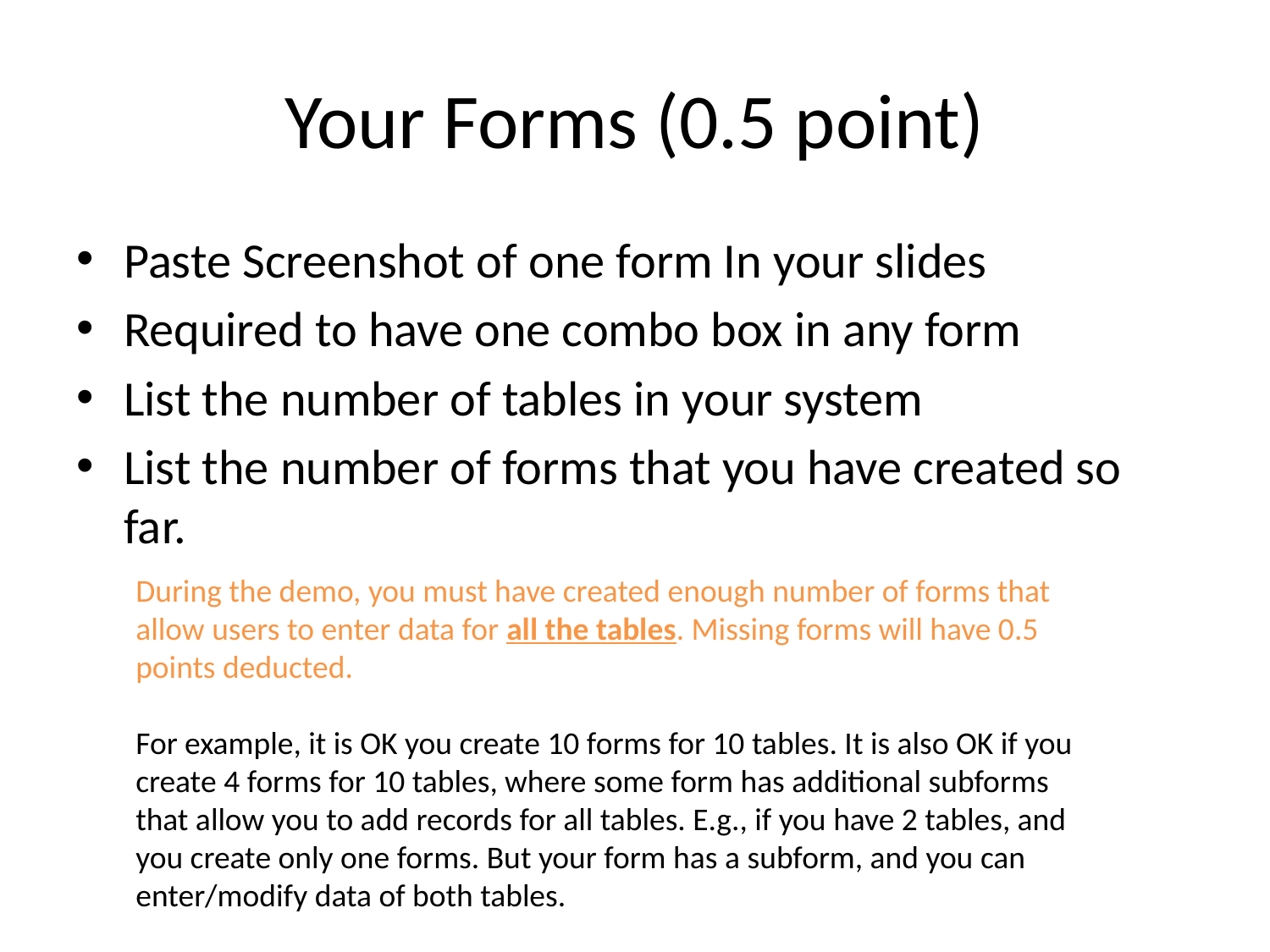

# Your Forms (0.5 point)
Paste Screenshot of one form In your slides
Required to have one combo box in any form
List the number of tables in your system
List the number of forms that you have created so far.
During the demo, you must have created enough number of forms that allow users to enter data for all the tables. Missing forms will have 0.5 points deducted.

For example, it is OK you create 10 forms for 10 tables. It is also OK if you create 4 forms for 10 tables, where some form has additional subforms that allow you to add records for all tables. E.g., if you have 2 tables, and you create only one forms. But your form has a subform, and you can enter/modify data of both tables.